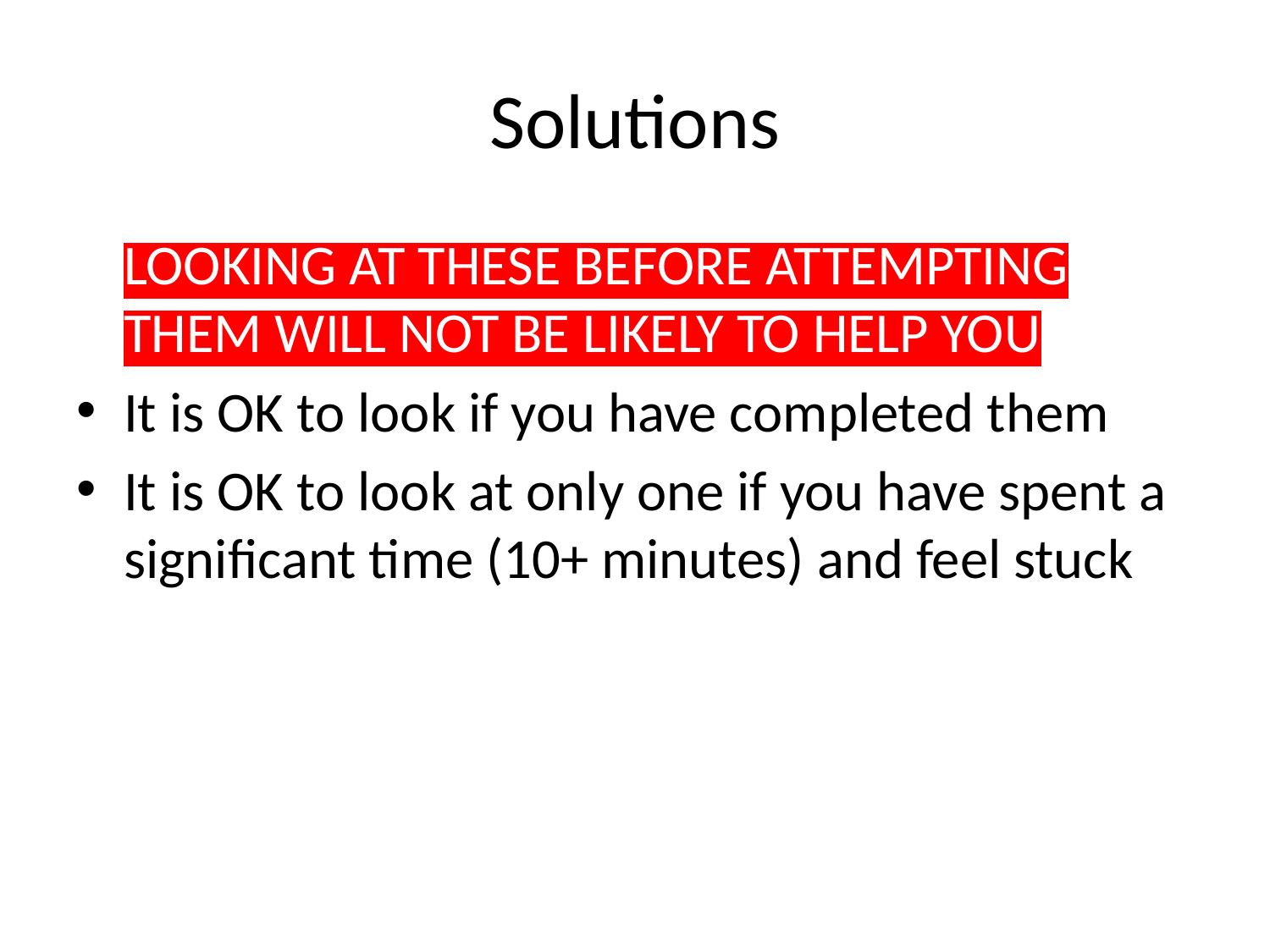

# Solutions
LOOKING AT THESE BEFORE ATTEMPTING THEM WILL NOT BE LIKELY TO HELP YOU
It is OK to look if you have completed them
It is OK to look at only one if you have spent a significant time (10+ minutes) and feel stuck